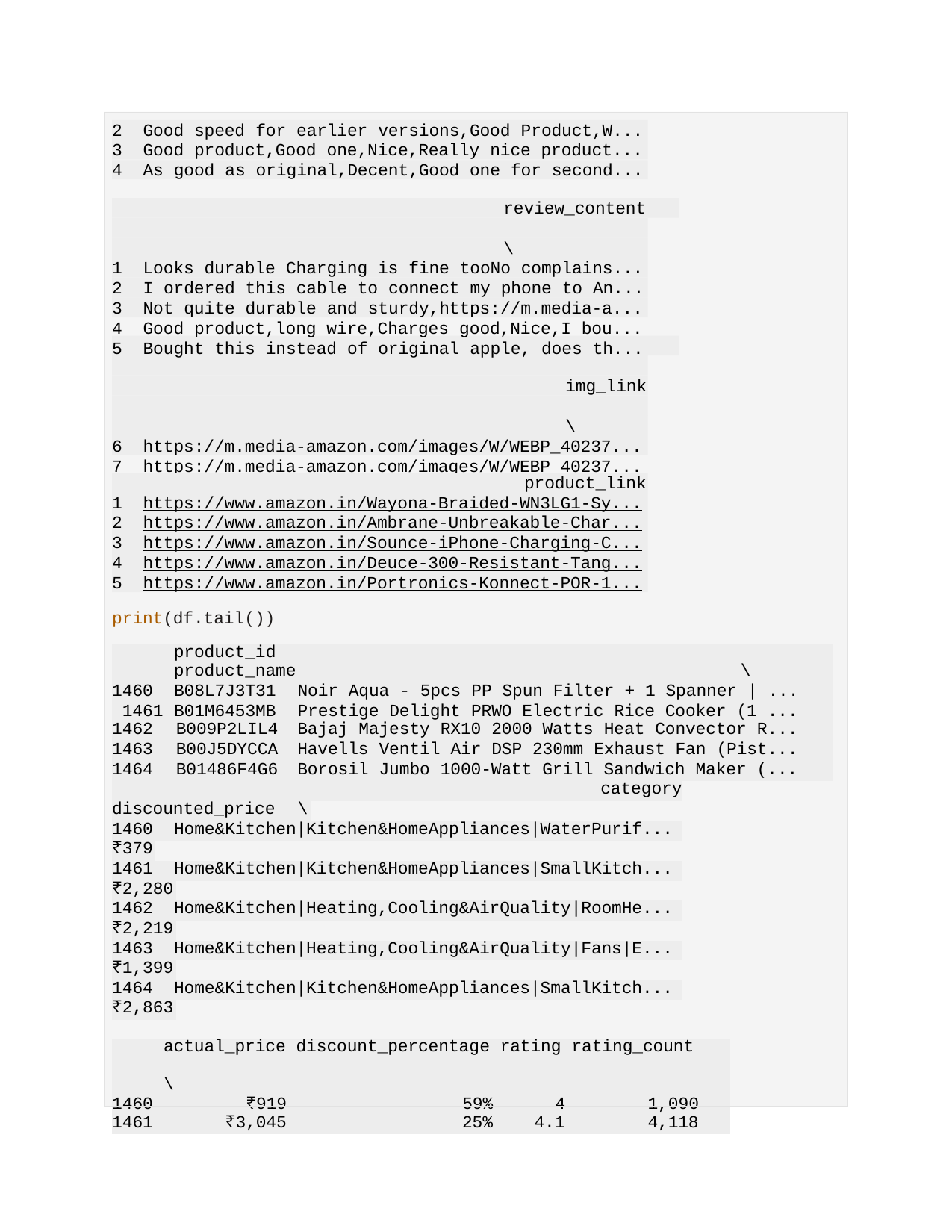

2	Good speed for earlier versions,Good Product,W...
3	Good product,Good one,Nice,Really nice product...
4	As good as original,Decent,Good one for second...
review_content	\
Looks durable Charging is fine tooNo complains...
I ordered this cable to connect my phone to An...
Not quite durable and sturdy,https://m.media-a...
Good product,long wire,Charges good,Nice,I bou...
Bought this instead of original apple, does th...
img_link	\
https://m.media-amazon.com/images/W/WEBP_40237...
https://m.media-amazon.com/images/W/WEBP_40237...
https://m.media-amazon.com/images/W/WEBP_40237...
https://m.media-amazon.com/images/I/41V5FtEWPk...
https://m.media-amazon.com/images/W/WEBP_40237...

product_link
https://www.amazon.in/Wayona-Braided-WN3LG1-Sy...
https://www.amazon.in/Ambrane-Unbreakable-Char...
https://www.amazon.in/Sounce-iPhone-Charging-C...
https://www.amazon.in/Deuce-300-Resistant-Tang...
https://www.amazon.in/Portronics-Konnect-POR-1...
print(df.tail())
| product\_id product\_name \ 1460 B08L7J3T31 Noir Aqua - 5pcs PP Spun Filter + 1 Spanner | ... 1461 B01M6453MB Prestige Delight PRWO Electric Rice Cooker (1 ... |  |  |
| --- | --- | --- |
| 1462 | B009P2LIL4 | Bajaj Majesty RX10 2000 Watts Heat Convector R... |
| 1463 | B00J5DYCCA | Havells Ventil Air DSP 230mm Exhaust Fan (Pist... |
| 1464 | B01486F4G6 | Borosil Jumbo 1000-Watt Grill Sandwich Maker (... |
| category |  |  |  |
| --- | --- | --- | --- |
| discounted\_price \ |  |  |  |
| 1460 Home&Kitchen|Kitchen&HomeAppliances|WaterPurif... |  |  |  |
| ₹379 |  |  |  |
| 1461 Home&Kitchen|Kitchen&HomeAppliances|SmallKitch... |  |  |  |
| ₹2,280 |  |  |  |
| 1462 Home&Kitchen|Heating,Cooling&AirQuality|RoomHe... |  |  |  |
| ₹2,219 |  |  |  |
| 1463 Home&Kitchen|Heating,Cooling&AirQuality|Fans|E... |  |  |  |
| ₹1,399 |  |  |  |
| 1464 Home&Kitchen|Kitchen&HomeAppliances|SmallKitch... |  |  |  |
| ₹2,863 |  |  |  |
| actual\_price discount\_percentage rating rating\_count \ 1460 ₹919 59% 4 1,090 |  |  |  |  |
| --- | --- | --- | --- | --- |
| 1461 | ₹3,045 | 25% | 4.1 | 4,118 |